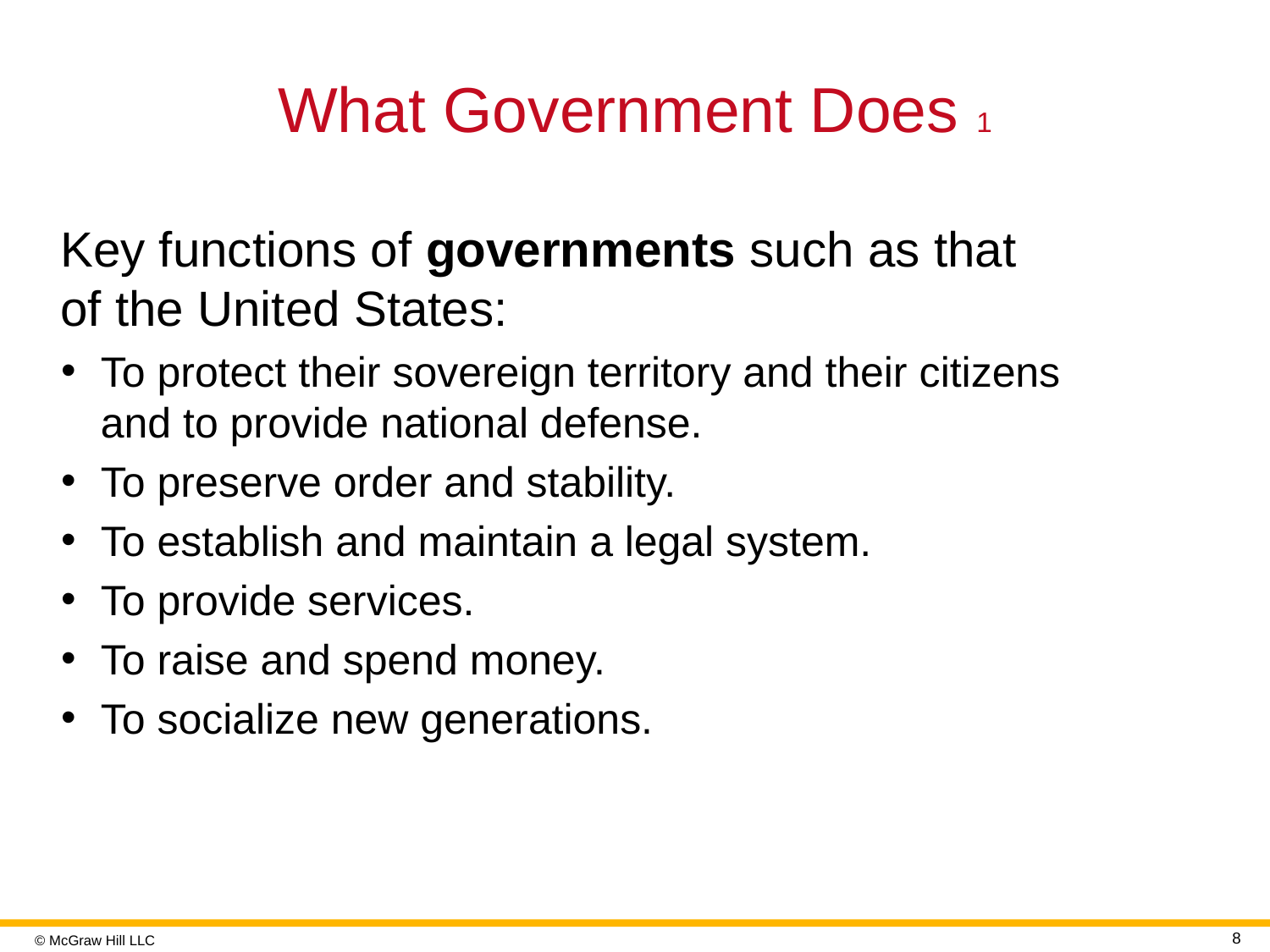

# What Government Does 1
Key functions of governments such as that of the United States:
To protect their sovereign territory and their citizens and to provide national defense.
To preserve order and stability.
To establish and maintain a legal system.
To provide services.
To raise and spend money.
To socialize new generations.
8